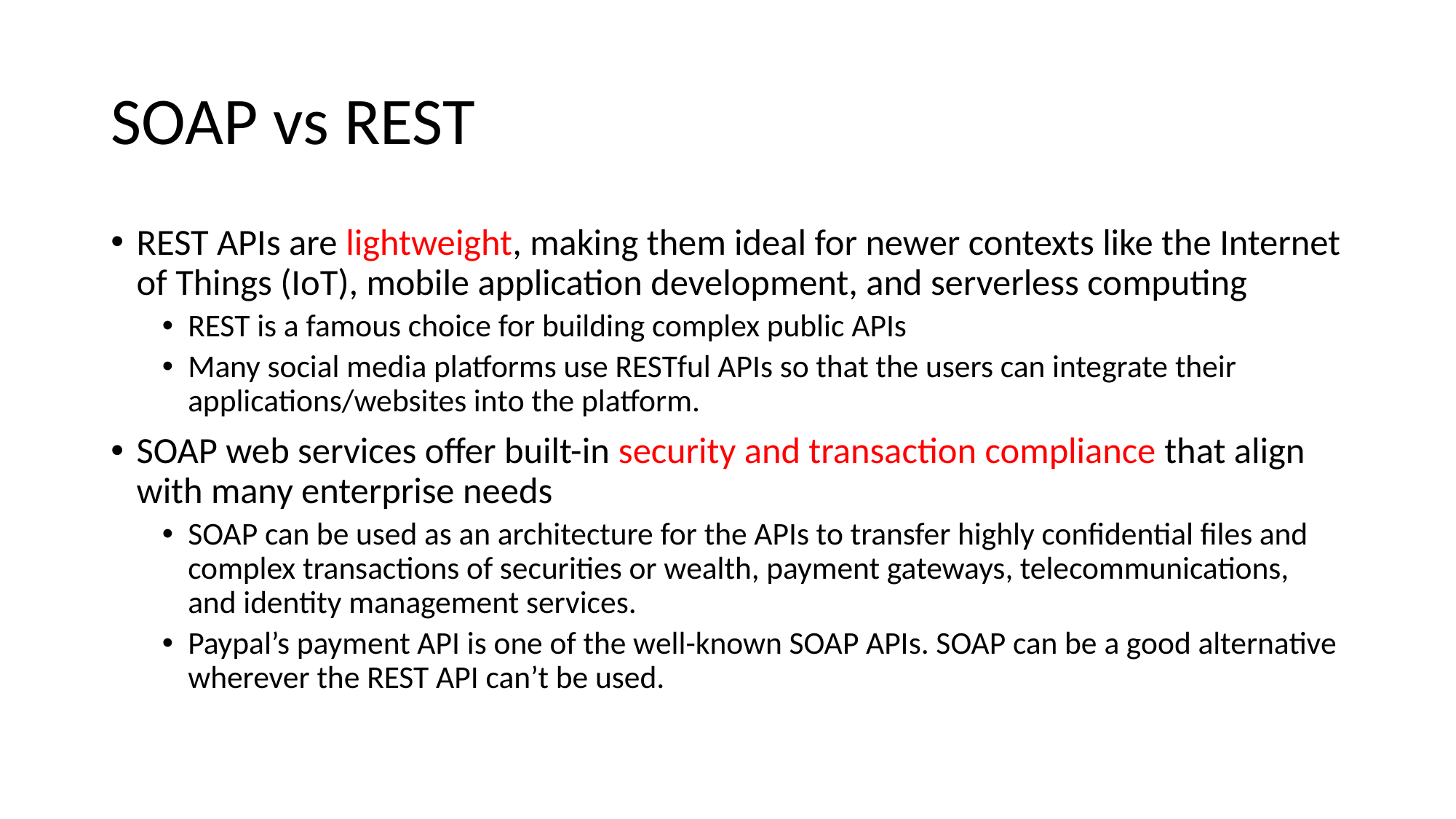

# SOAP vs REST
REST APIs are lightweight, making them ideal for newer contexts like the Internet of Things (IoT), mobile application development, and serverless computing
REST is a famous choice for building complex public APIs
Many social media platforms use RESTful APIs so that the users can integrate their applications/websites into the platform.
SOAP web services offer built-in security and transaction compliance that align with many enterprise needs
SOAP can be used as an architecture for the APIs to transfer highly confidential files and complex transactions of securities or wealth, payment gateways, telecommunications, and identity management services.
Paypal’s payment API is one of the well-known SOAP APIs. SOAP can be a good alternative wherever the REST API can’t be used.